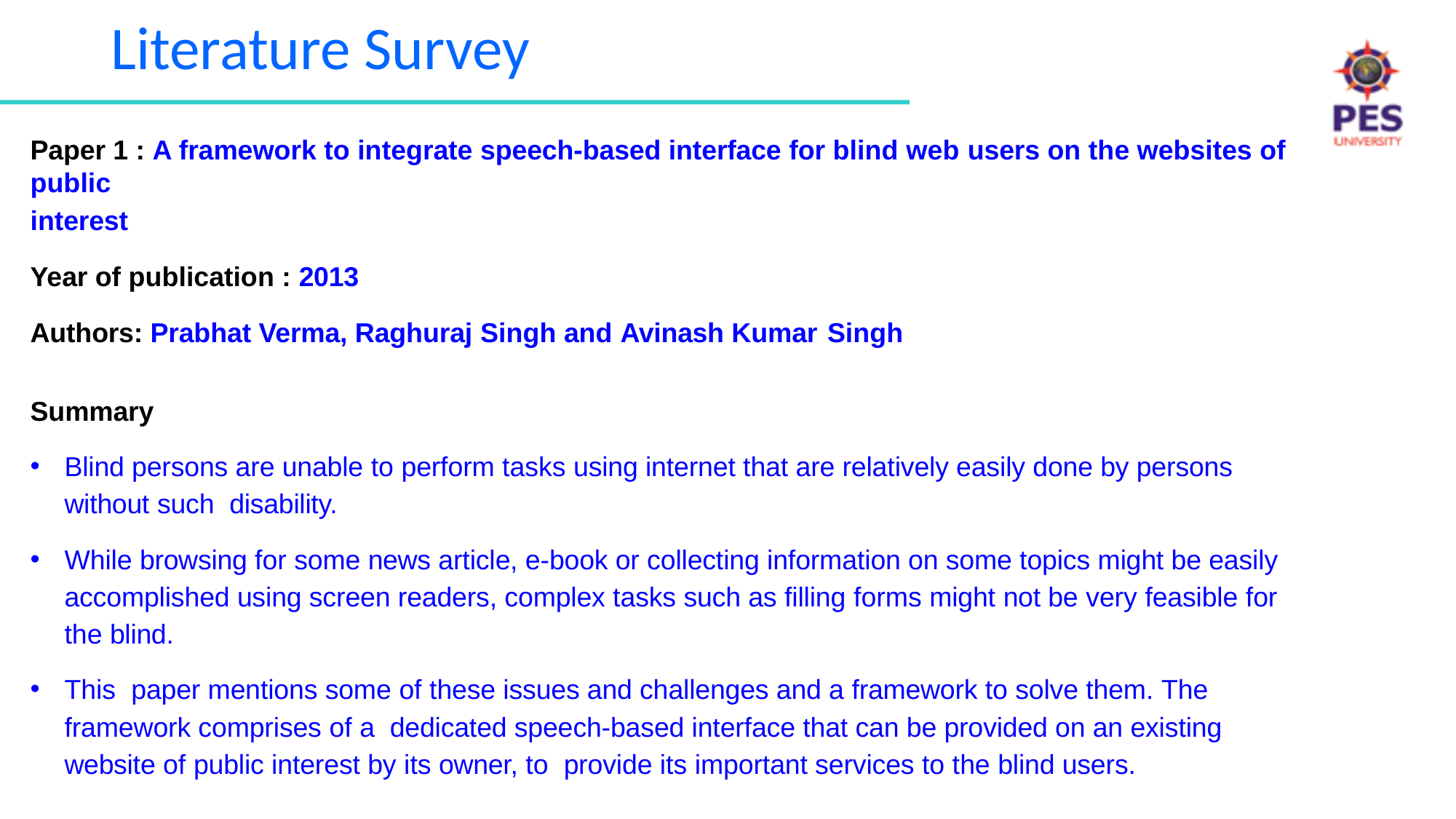

# Literature Survey
Paper 1 : A framework to integrate speech-based interface for blind web users on the websites of public
interest
Year of publication : 2013
Authors: Prabhat Verma, Raghuraj Singh and Avinash Kumar Singh

Summary
Blind persons are unable to perform tasks using internet that are relatively easily done by persons without such  disability.
While browsing for some news article, e-book or collecting information on some topics might be easily  accomplished using screen readers, complex tasks such as filling forms might not be very feasible for the blind.
This  paper mentions some of these issues and challenges and a framework to solve them. The framework comprises of a  dedicated speech-based interface that can be provided on an existing website of public interest by its owner, to  provide its important services to the blind users.